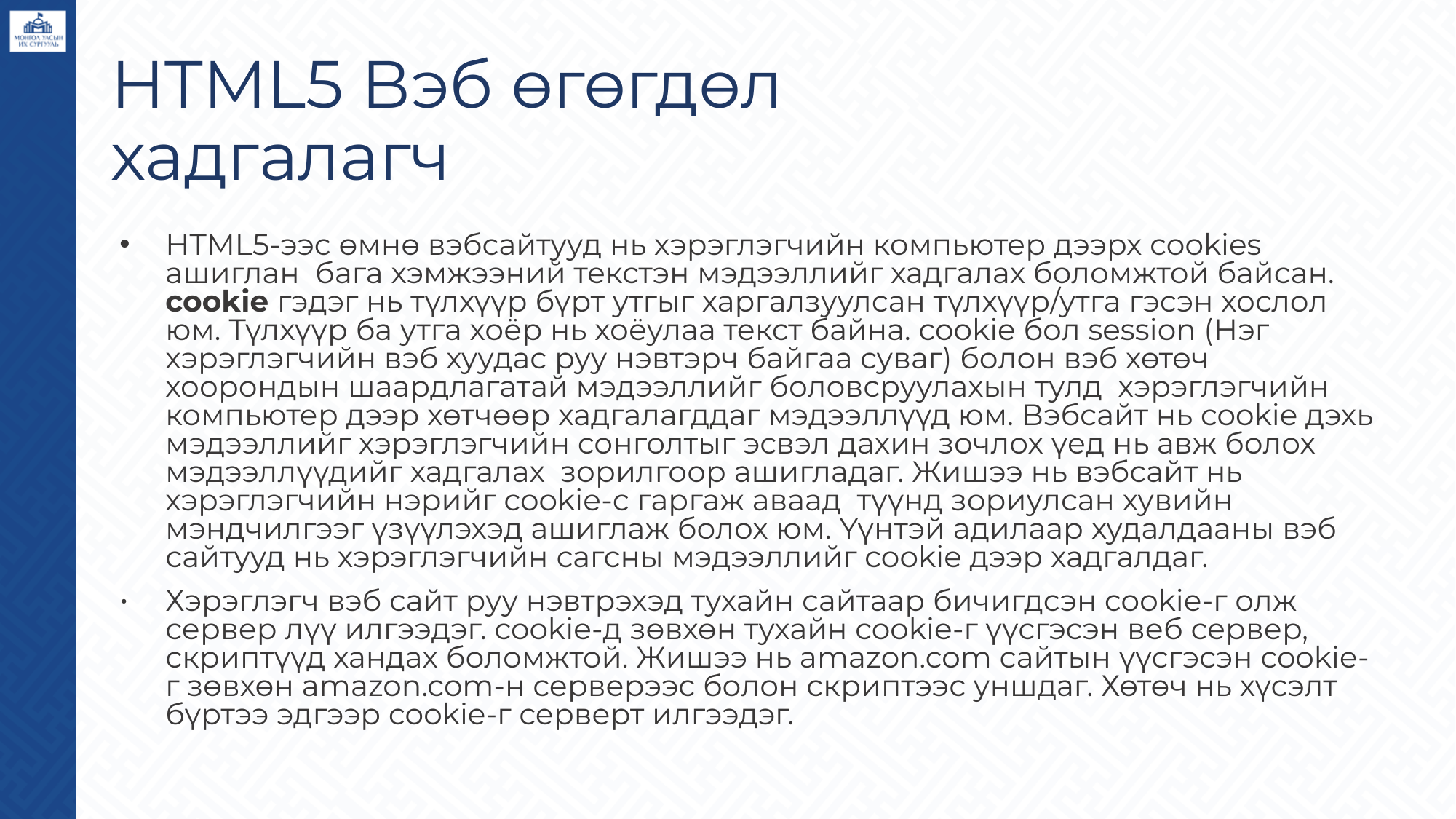

# HTML5 Вэб өгөгдөл хадгалагч
HTML5-ээс өмнө вэбсайтууд нь хэрэглэгчийн компьютер дээрх cookies ашиглан  бага хэмжээний текстэн мэдээллийг хадгалах боломжтой байсан. cookie гэдэг нь түлхүүр бүрт утгыг харгалзуулсан түлхүүр/утга гэсэн хослол юм. Түлхүүр ба утга хоёр нь хоёулаа текст байна. cookie бол session (Нэг хэрэглэгчийн вэб хуудас руу нэвтэрч байгаа суваг) болон вэб хөтөч хоорондын шаардлагатай мэдээллийг боловсруулахын тулд  хэрэглэгчийн компьютер дээр хөтчөөр хадгалагддаг мэдээллүүд юм. Вэбсайт нь cookie дэхь мэдээллийг хэрэглэгчийн сонголтыг эсвэл дахин зочлох үед нь авж болох мэдээллүүдийг хадгалах  зорилгоор ашигладаг. Жишээ нь вэбсайт нь хэрэглэгчийн нэрийг cookie-с гаргаж аваад  түүнд зориулсан хувийн мэндчилгээг үзүүлэхэд ашиглаж болох юм. Үүнтэй адилаар худалдааны вэб сайтууд нь хэрэглэгчийн сагсны мэдээллийг cookie дээр хадгалдаг.
Хэрэглэгч вэб сайт руу нэвтрэхэд тухайн сайтаар бичигдсэн cookie-г олж сервер лүү илгээдэг. cookie-д зөвхөн тухайн cookie-г үүсгэсэн веб сервер, скриптүүд хандах боломжтой. Жишээ нь amazon.com сайтын үүсгэсэн cookie-г зөвхөн amazon.com-н серверээс болон скриптээс уншдаг. Хөтөч нь хүсэлт бүртээ эдгээр cookie-г серверт илгээдэг.